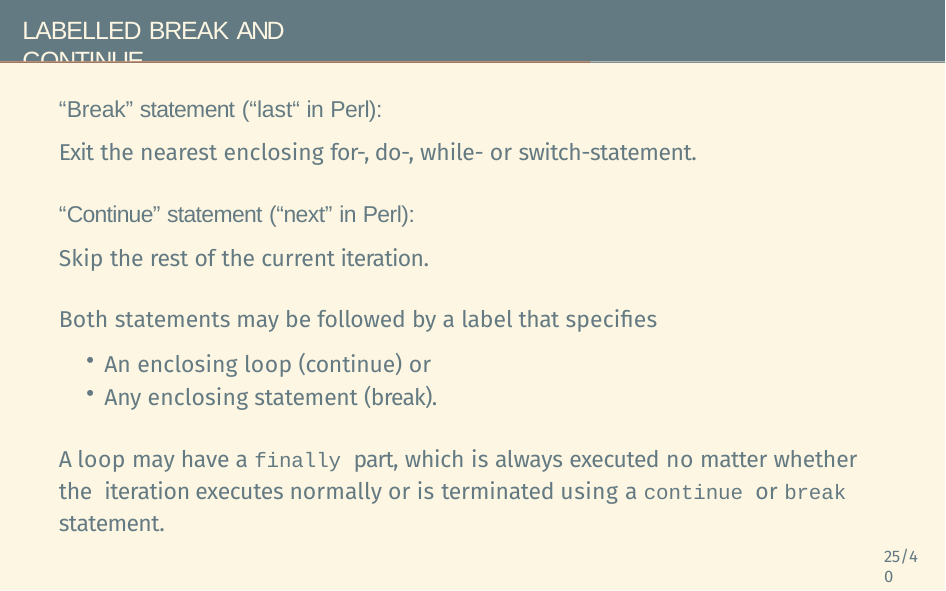

# LABELLED BREAK AND CONTINUE

“Break” statement (“last“ in Perl):
Exit the nearest enclosing for-, do-, while- or switch-statement.

“Continue” statement (“next” in Perl):
Skip the rest of the current iteration.

Both statements may be followed by a label that speciﬁes
An enclosing loop (continue) or
Any enclosing statement (break).

A loop may have a finally part, which is always executed no matter whether the  iteration executes normally or is terminated using a continue or break  statement.
25/40